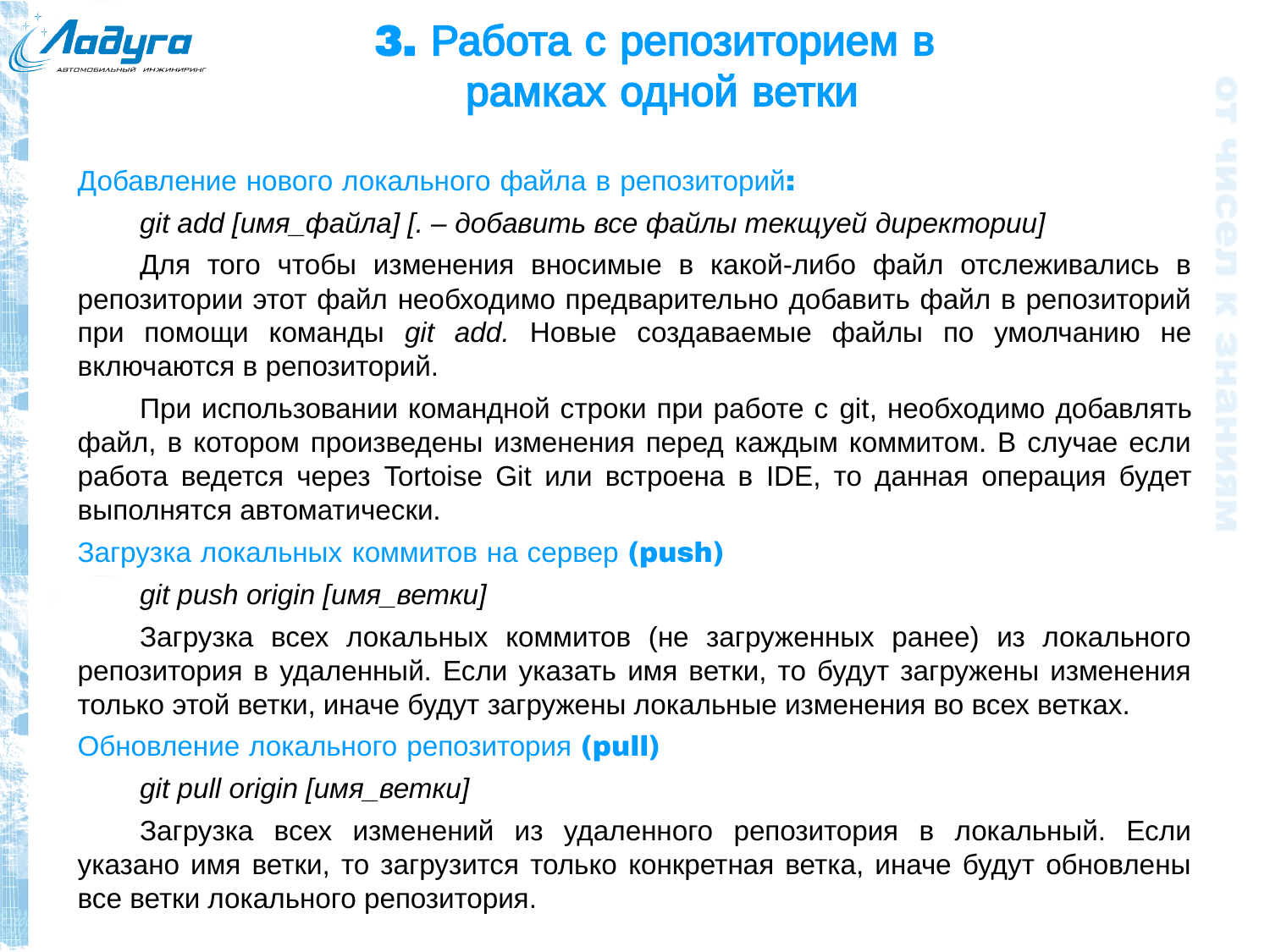

# 3. Работа с репозиторием в рамках одной ветки
Добавление нового локального файла в репозиторий:
git add [имя_файла] [. – добавить все файлы текщуей директории]
Для того чтобы изменения вносимые в какой-либо файл отслеживались в репозитории этот файл необходимо предварительно добавить файл в репозиторий при помощи команды git add. Новые создаваемые файлы по умолчанию не включаются в репозиторий.
При использовании командной строки при работе с git, необходимо добавлять файл, в котором произведены изменения перед каждым коммитом. В случае если работа ведется через Tortoise Git или встроена в IDE, то данная операция будет выполнятся автоматически.
Загрузка локальных коммитов на сервер (push)
git push origin [имя_ветки]
Загрузка всех локальных коммитов (не загруженных ранее) из локального репозитория в удаленный. Если указать имя ветки, то будут загружены изменения только этой ветки, иначе будут загружены локальные изменения во всех ветках.
Обновление локального репозитория (pull)
git pull origin [имя_ветки]
Загрузка всех изменений из удаленного репозитория в локальный. Если указано имя ветки, то загрузится только конкретная ветка, иначе будут обновлены все ветки локального репозитория.